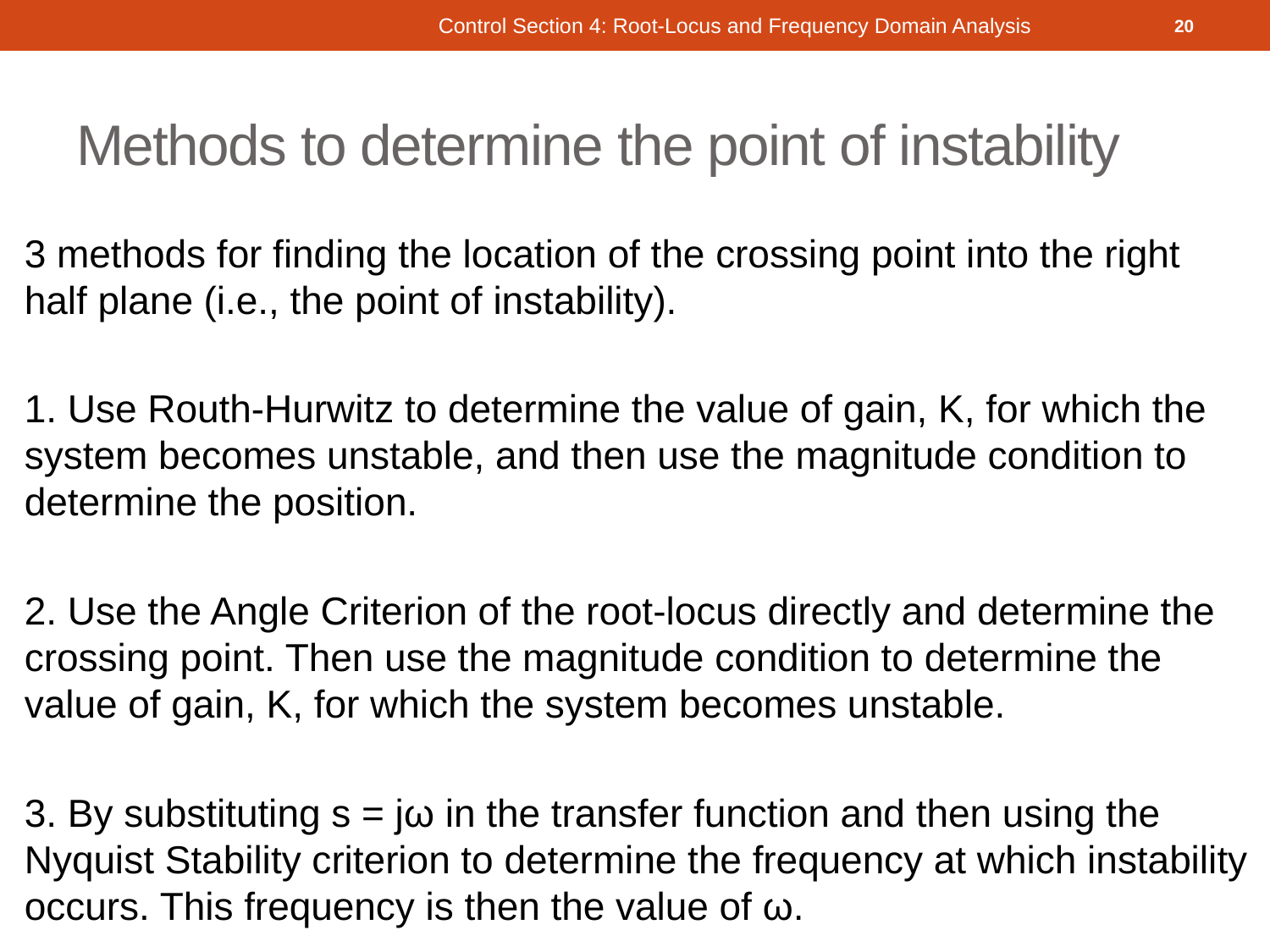

Control Section 4: Root-Locus and Frequency Domain Analysis
20
# Methods to determine the point of instability
3 methods for finding the location of the crossing point into the right half plane (i.e., the point of instability).

1. Use Routh-Hurwitz to determine the value of gain, K, for which the system becomes unstable, and then use the magnitude condition to determine the position.

2. Use the Angle Criterion of the root-locus directly and determine the crossing point. Then use the magnitude condition to determine the value of gain, K, for which the system becomes unstable.

3. By substituting s = jω in the transfer function and then using the Nyquist Stability criterion to determine the frequency at which instability occurs. This frequency is then the value of ω.